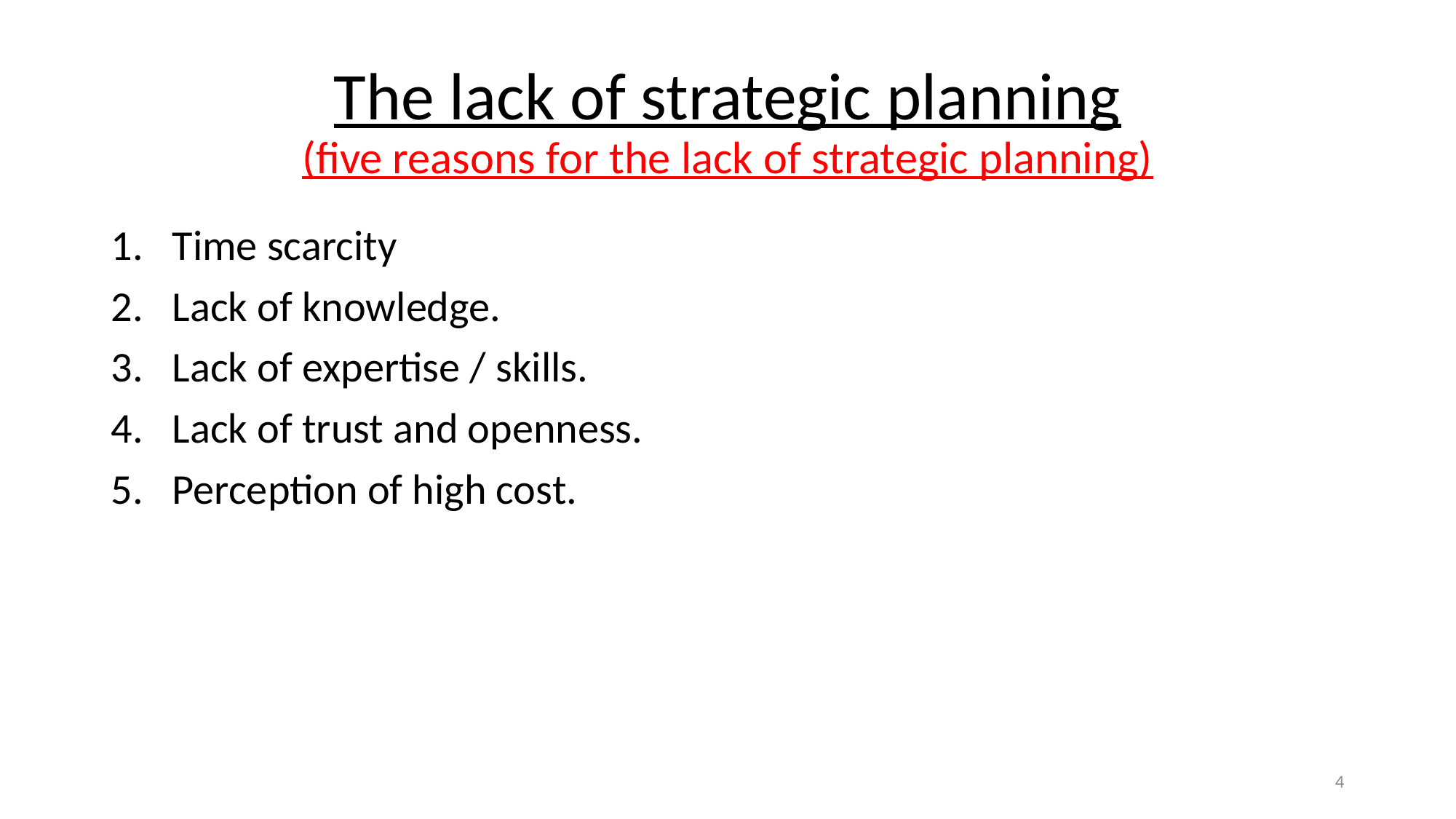

# The lack of strategic planning (five reasons for the lack of strategic planning)
Time scarcity
Lack of knowledge.
Lack of expertise / skills.
Lack of trust and openness.
Perception of high cost.
4